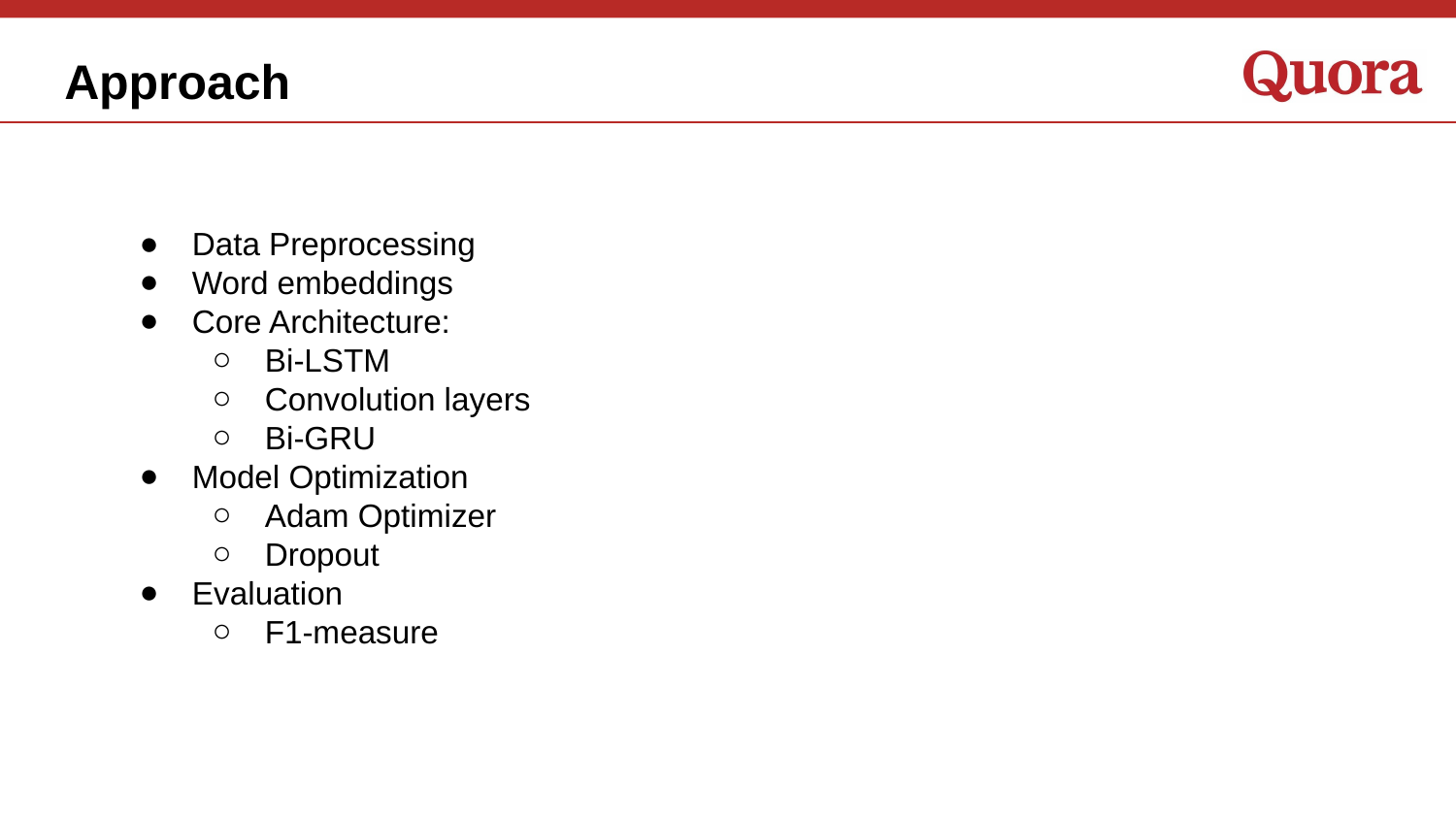

# Approach
Data Preprocessing
Word embeddings
Core Architecture:
Bi-LSTM
Convolution layers
Bi-GRU
Model Optimization
Adam Optimizer
Dropout
Evaluation
F1-measure